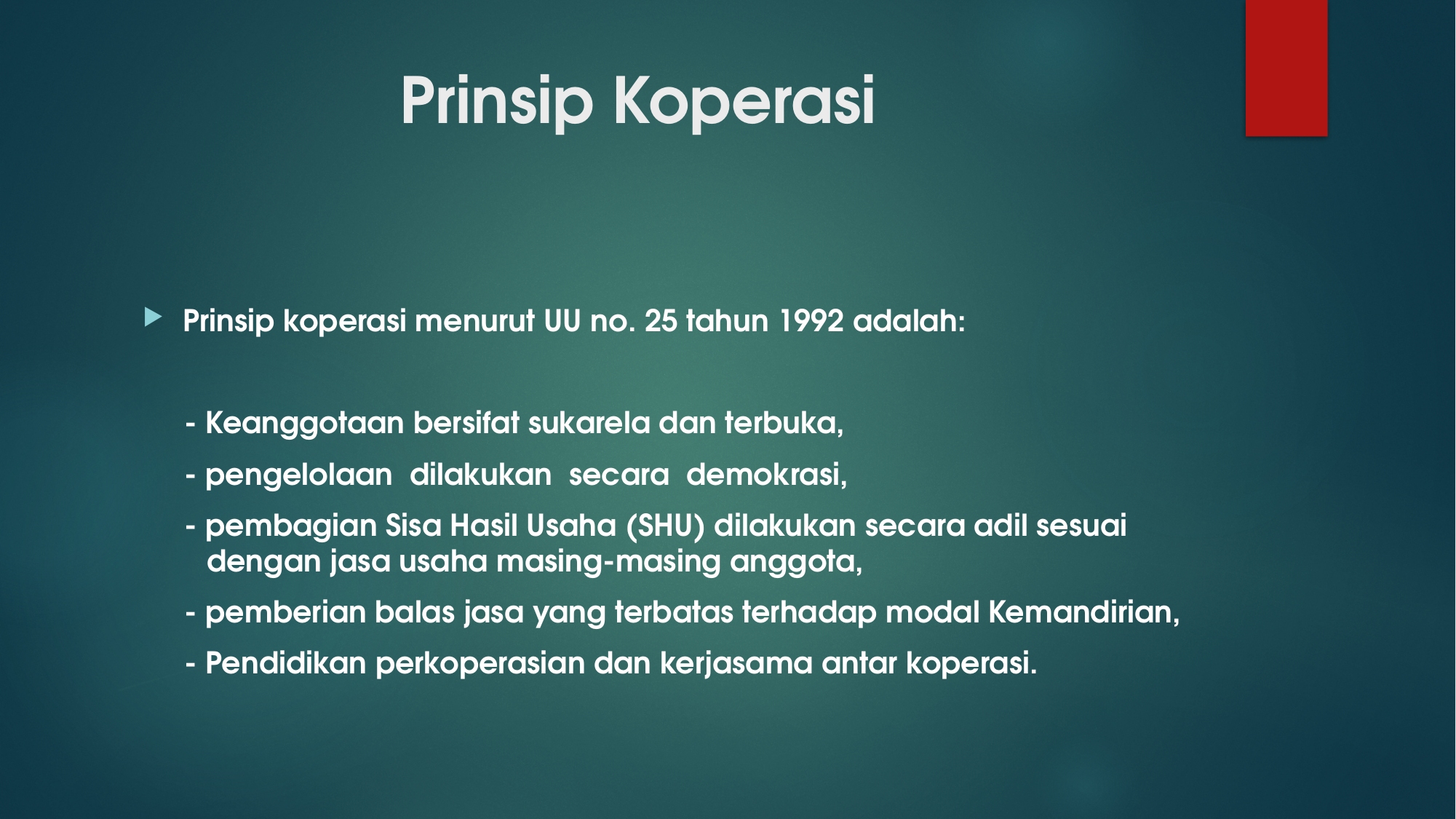

# Prinsip Koperasi

Prinsip koperasi menurut UU no. 25 tahun 1992 adalah:

- Keanggotaan bersifat sukarela dan terbuka,
- pengelolaan  dilakukan  secara  demokrasi,
- pembagian Sisa Hasil Usaha (SHU) dilakukan secara adil sesuai dengan jasa usaha masing-masing anggota,
- pemberian balas jasa yang terbatas terhadap modal Kemandirian,
- Pendidikan perkoperasian dan kerjasama antar koperasi.